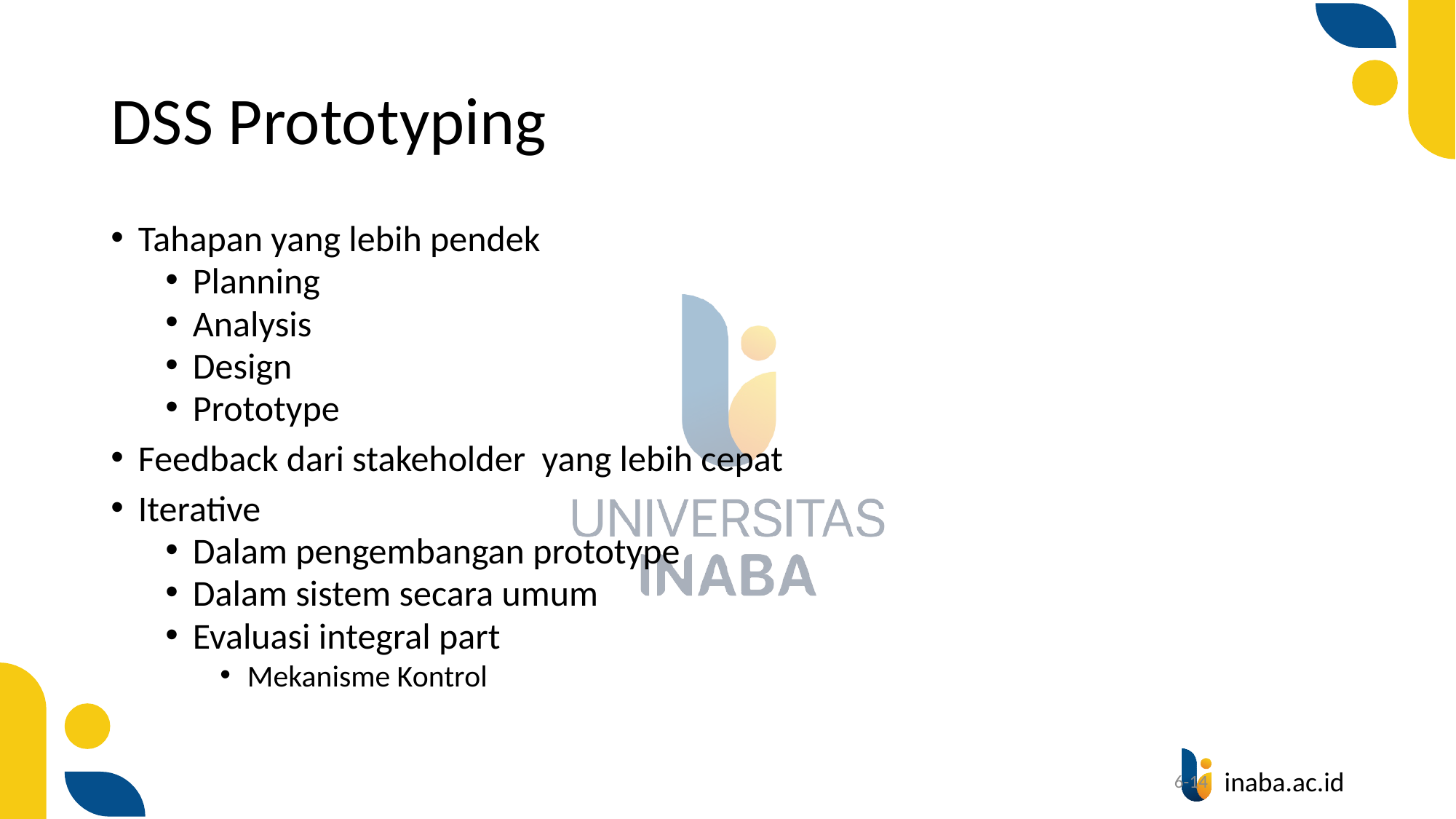

# DSS Prototyping
Tahapan yang lebih pendek
Planning
Analysis
Design
Prototype
Feedback dari stakeholder  yang lebih cepat
Iterative
Dalam pengembangan prototype
Dalam sistem secara umum
Evaluasi integral part
Mekanisme Kontrol
14
6-14